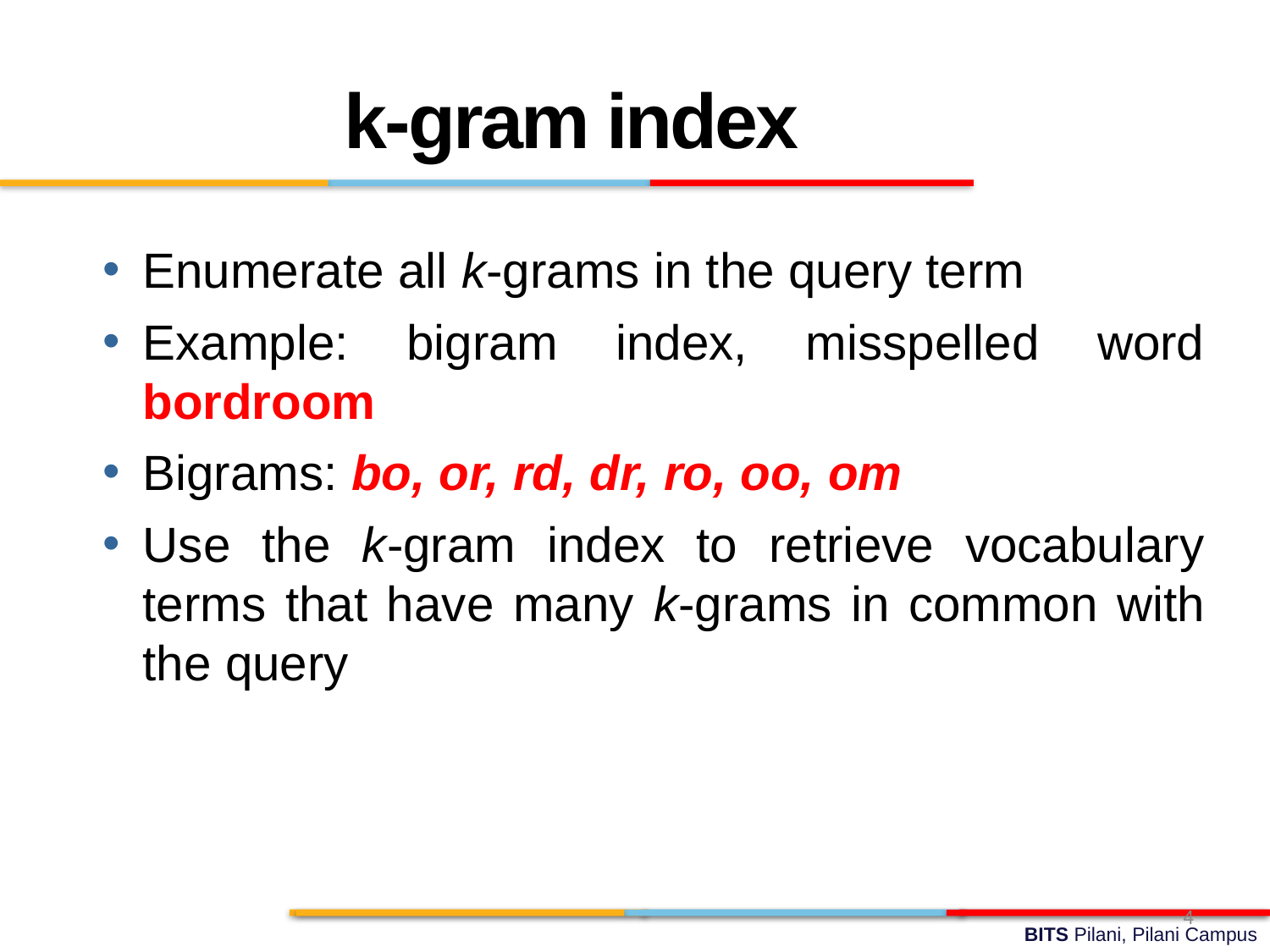

k-gram index
Enumerate all k-grams in the query term
Example: bigram index, misspelled word bordroom
Bigrams: bo, or, rd, dr, ro, oo, om
Use the k-gram index to retrieve vocabulary terms that have many k-grams in common with the query

4